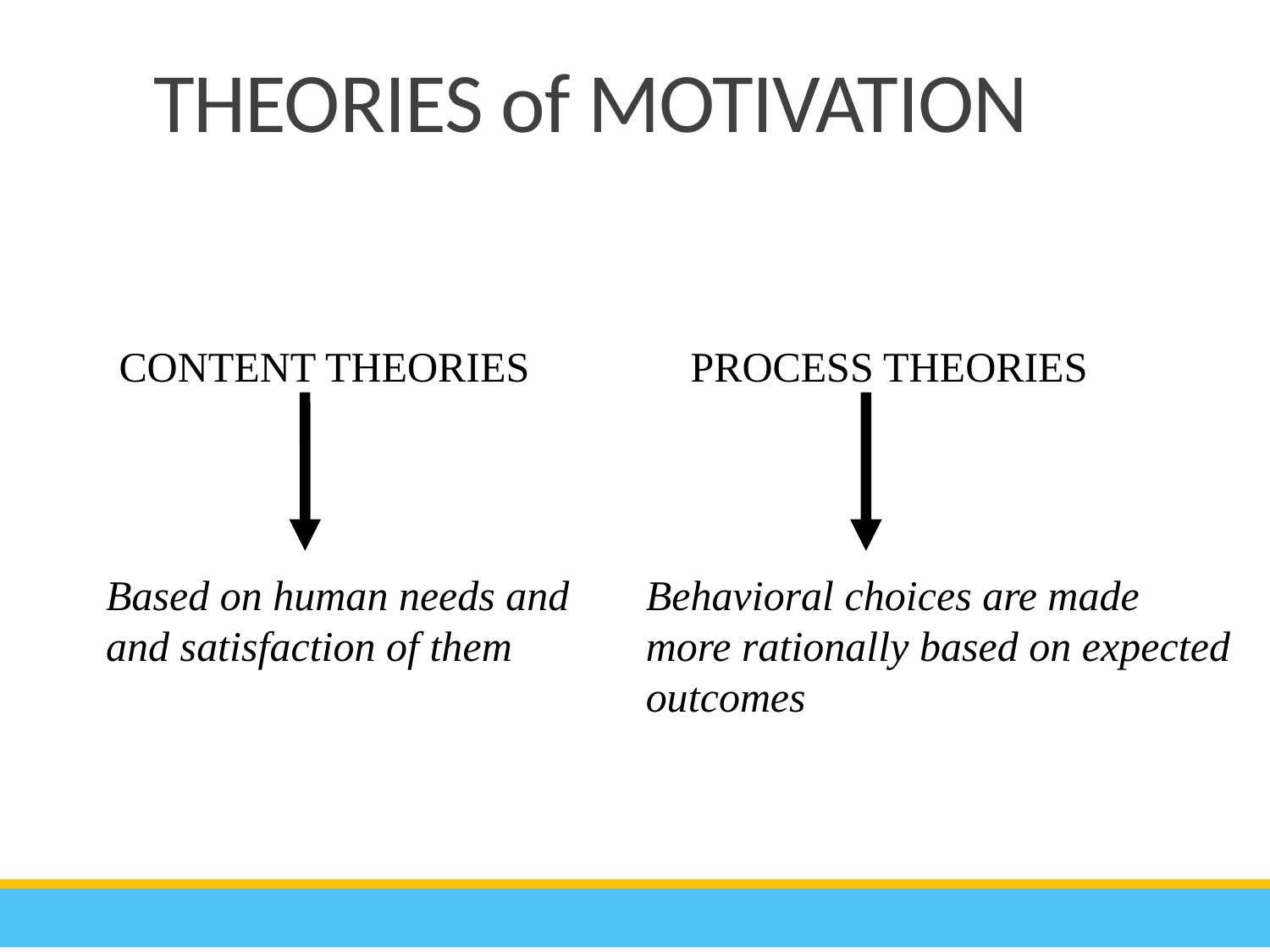

THEORIES of MOTIVATION
CONTENT THEORIES

Based on human needs and
and satisfaction of them
PROCESS THEORIES

Behavioral choices are made
more rationally based on expected
outcomes